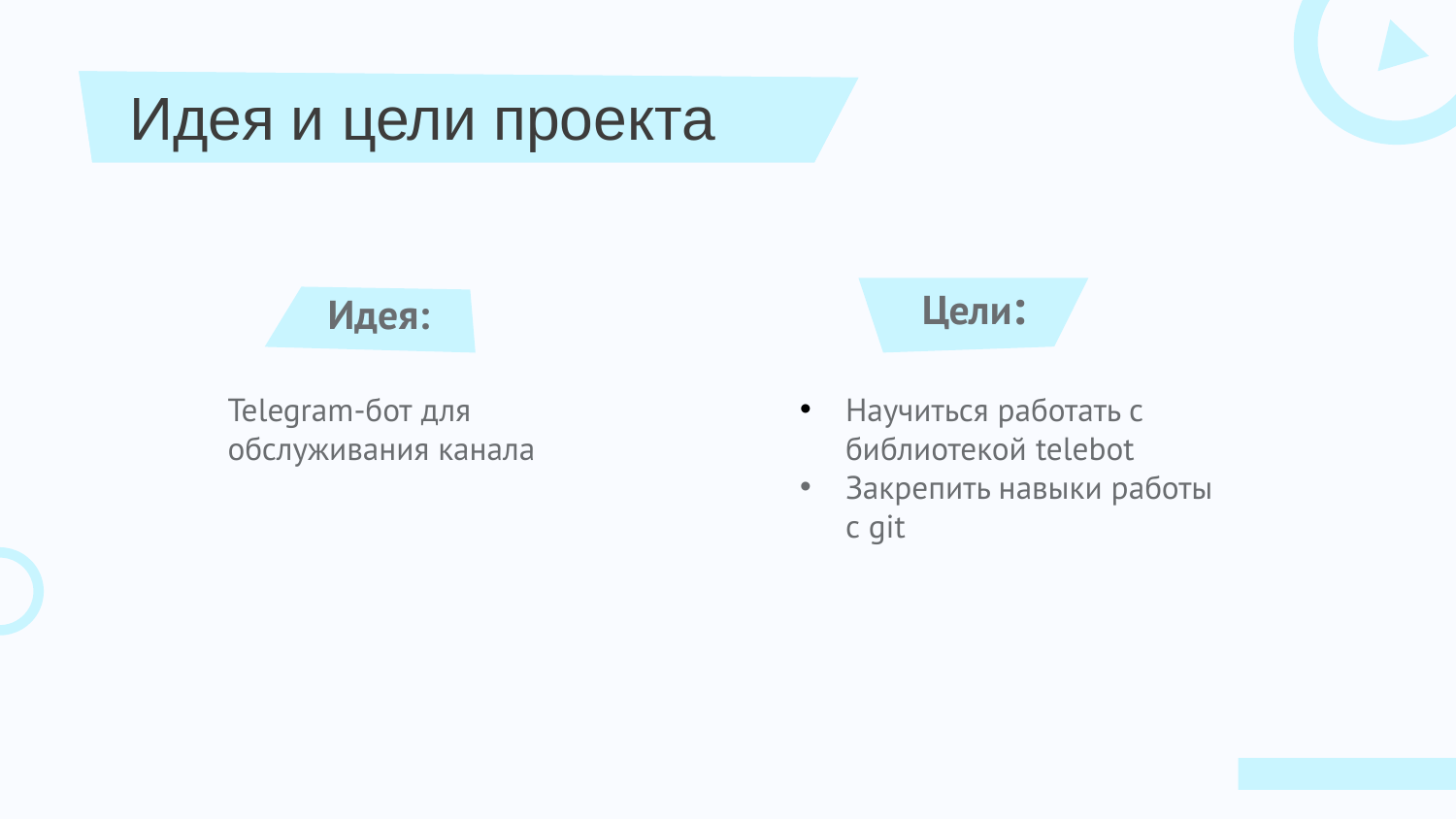

# Идея и цели проекта

Цели:
Идея:
Telegram-бот для обслуживания канала
Научиться работать с библиотекой telebot
Закрепить навыки работы с git